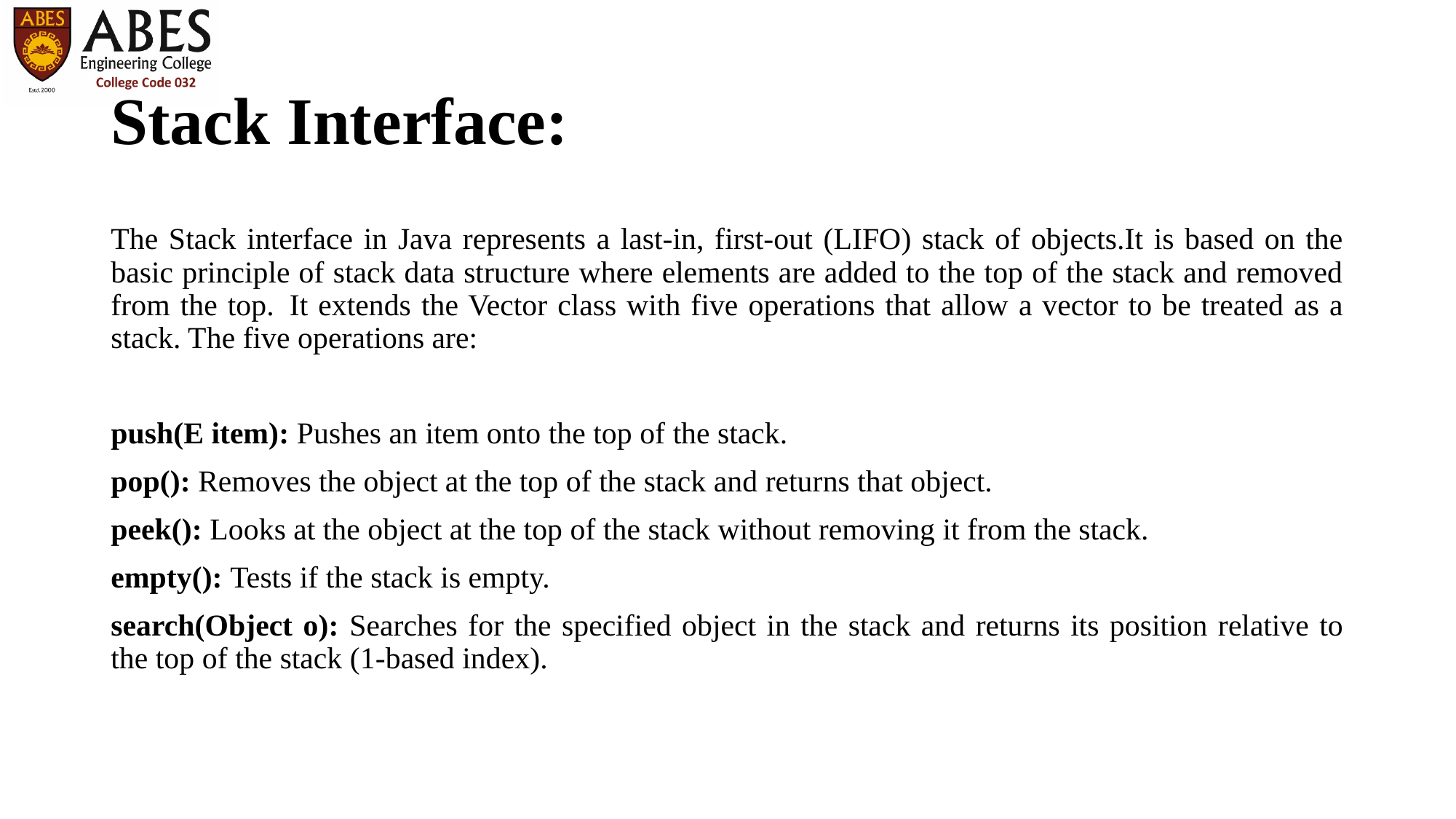

# Stack Interface:
The Stack interface in Java represents a last-in, first-out (LIFO) stack of objects.It is based on the basic principle of stack data structure where elements are added to the top of the stack and removed from the top.  It extends the Vector class with five operations that allow a vector to be treated as a stack. The five operations are:

push(E item): Pushes an item onto the top of the stack.
pop(): Removes the object at the top of the stack and returns that object.
peek(): Looks at the object at the top of the stack without removing it from the stack.
empty(): Tests if the stack is empty.
search(Object o): Searches for the specified object in the stack and returns its position relative to the top of the stack (1-based index).